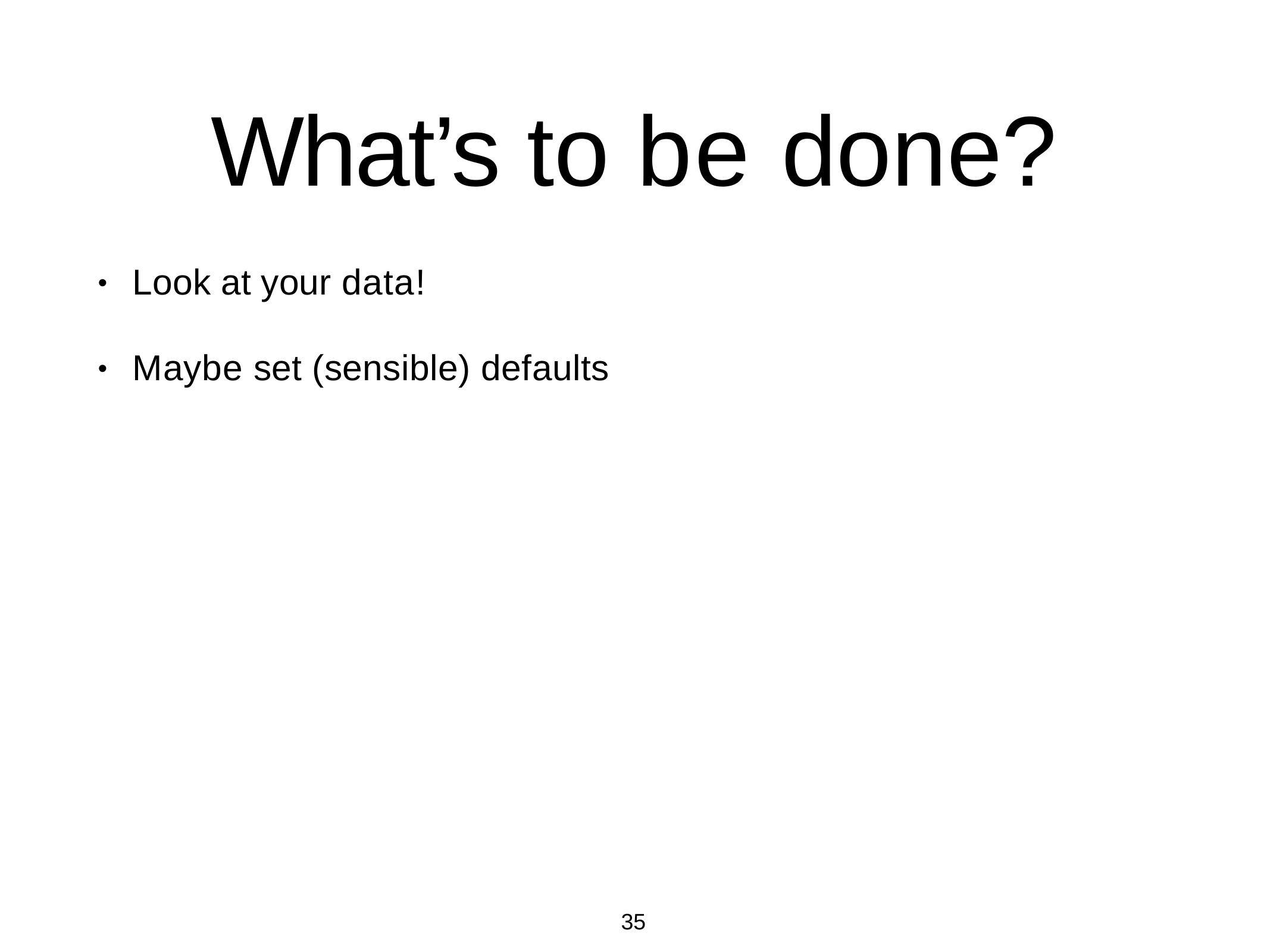

# What’s to be done?
Look at your data!
•
Maybe set (sensible) defaults
•
35